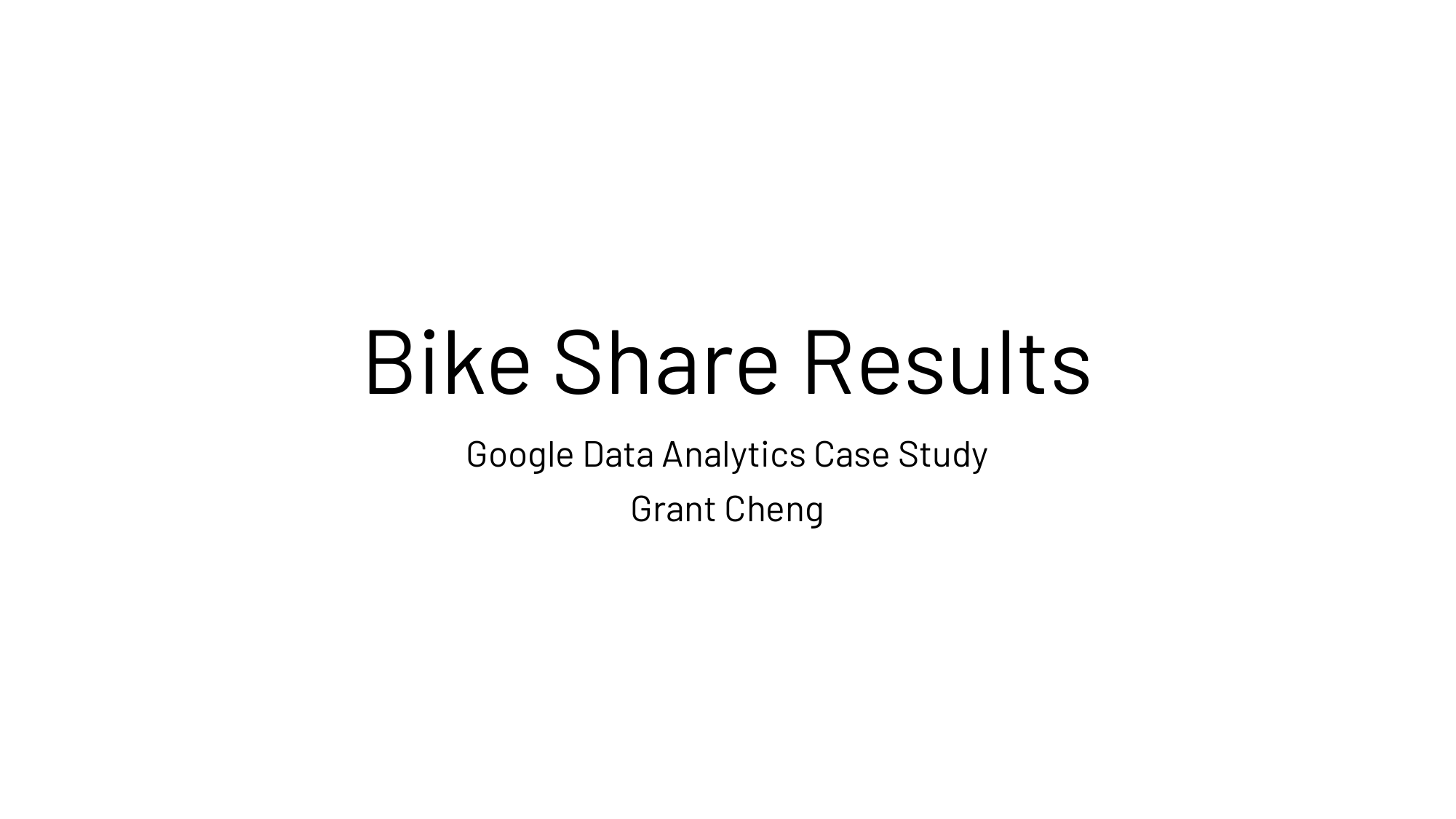

# Bike Share Results
Google Data Analytics Case Study
Grant Cheng